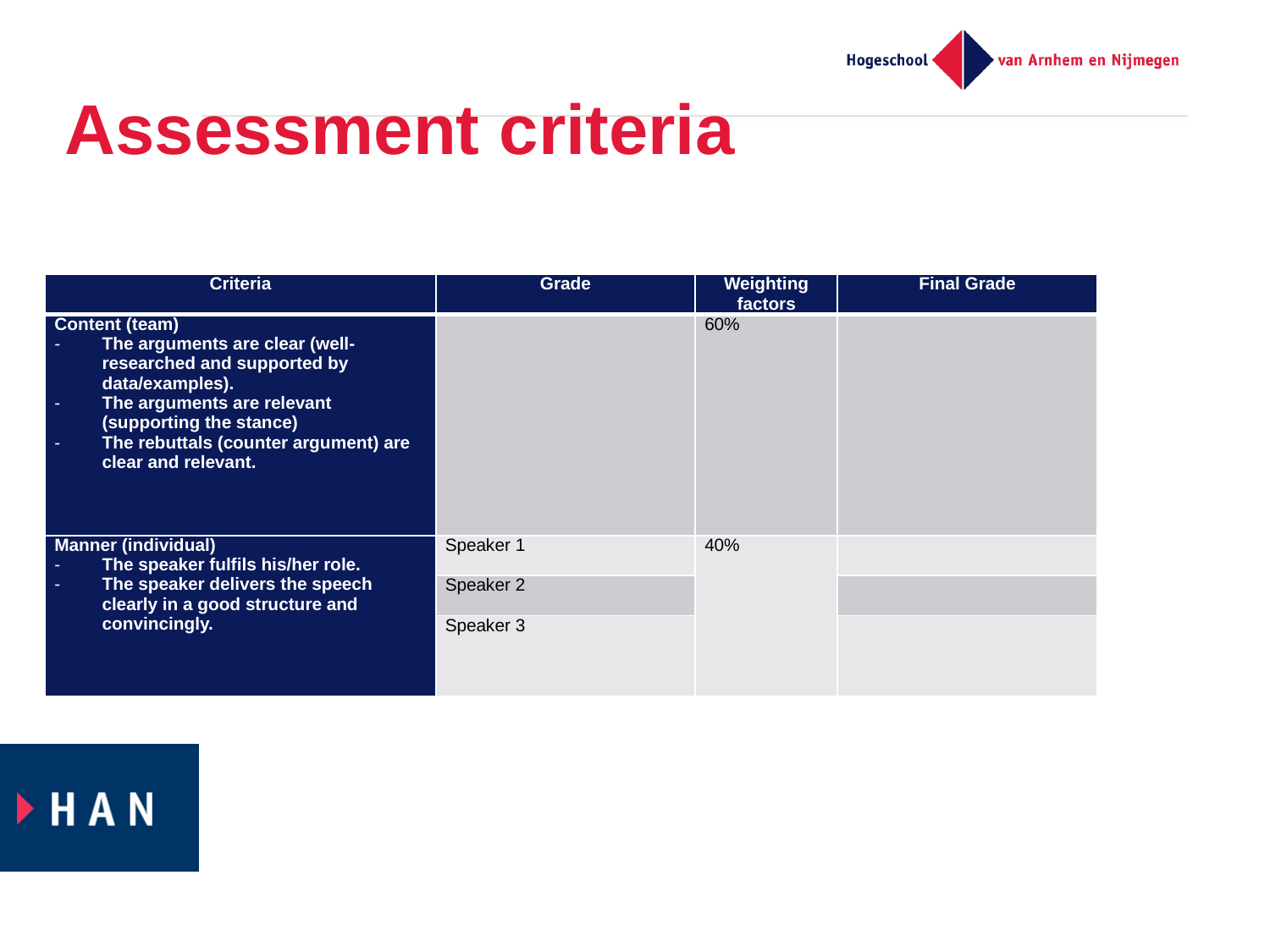

# Assessment criteria
| Criteria | Grade | Weighting factors | Final Grade |
| --- | --- | --- | --- |
| Content (team) The arguments are clear (well-researched and supported by data/examples). The arguments are relevant (supporting the stance) The rebuttals (counter argument) are clear and relevant. |  | 60% |  |
| Manner (individual) The speaker fulfils his/her role. The speaker delivers the speech clearly in a good structure and convincingly. | Speaker 1 | 40% |  |
|  | Speaker 2 |  |  |
|  | Speaker 3 |  |  |